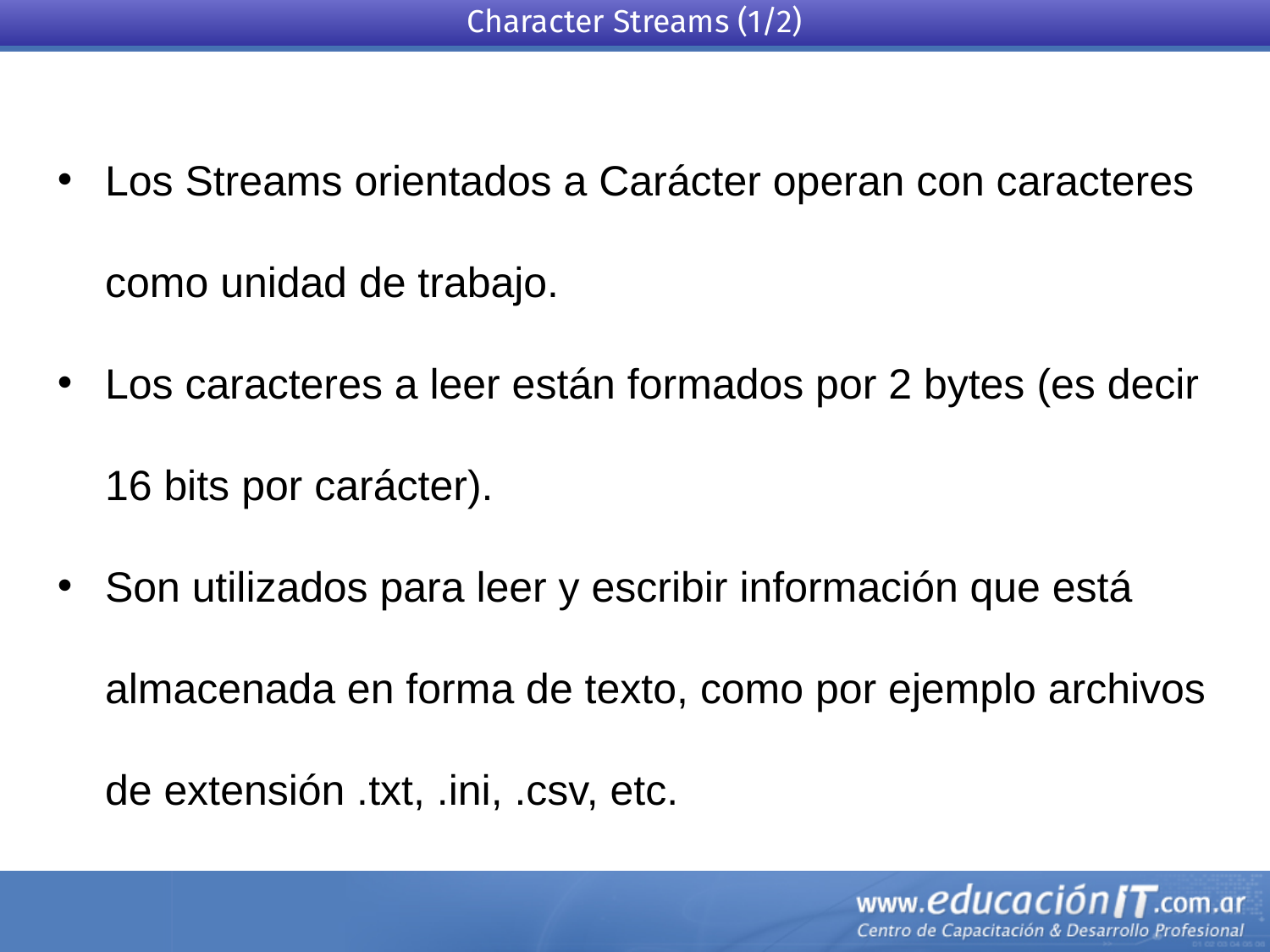

Character Streams (1/2)
Los Streams orientados a Carácter operan con caracteres como unidad de trabajo.
Los caracteres a leer están formados por 2 bytes (es decir 16 bits por carácter).
Son utilizados para leer y escribir información que está almacenada en forma de texto, como por ejemplo archivos de extensión .txt, .ini, .csv, etc.